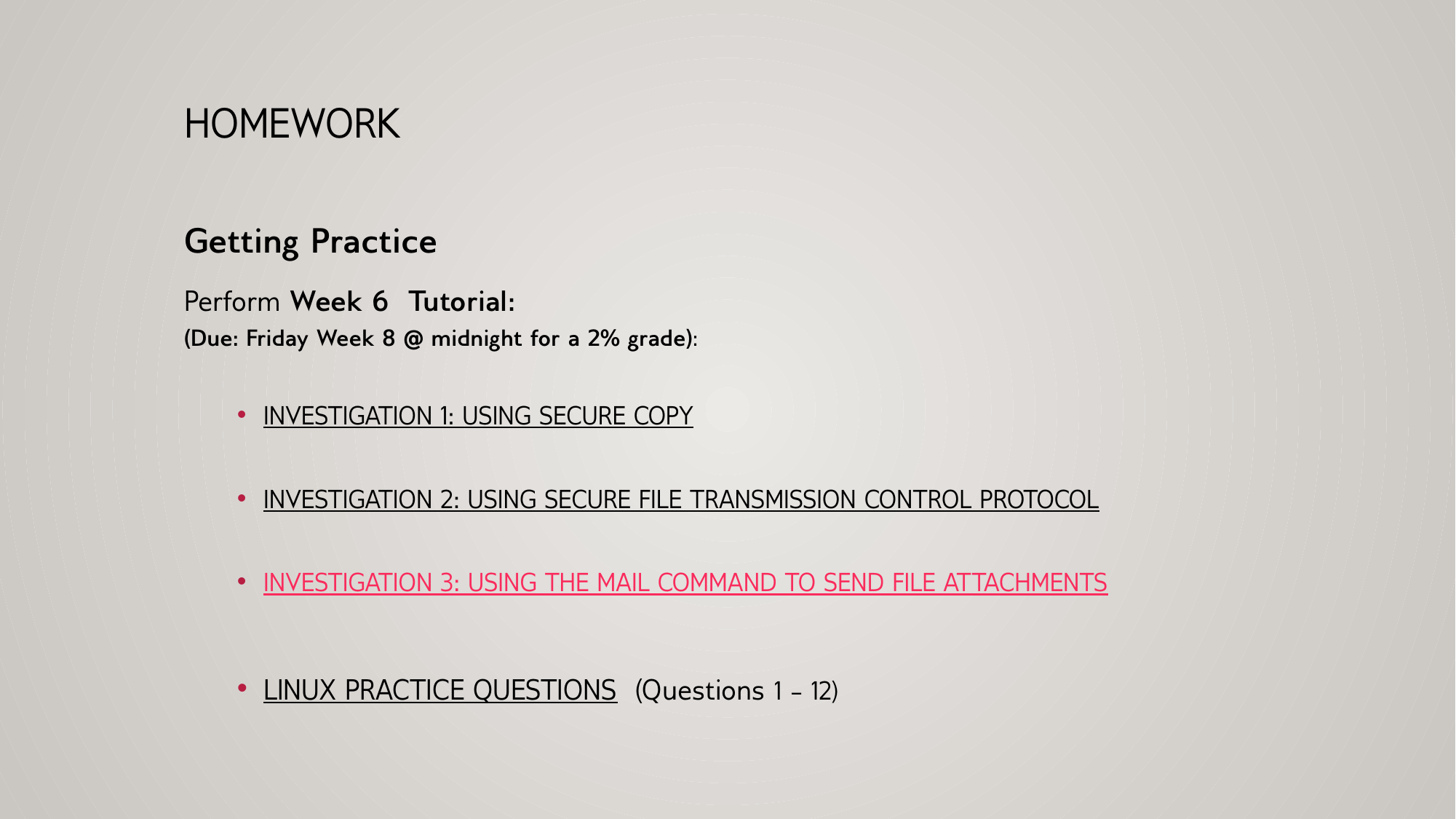

# HOMEWORK
Getting Practice
Perform Week 6  Tutorial:
(Due: Friday Week 8 @ midnight for a 2% grade):
INVESTIGATION 1: USING SECURE COPY
INVESTIGATION 2: USING SECURE FILE TRANSMISSION CONTROL PROTOCOL
INVESTIGATION 3: USING THE MAIL COMMAND TO SEND FILE ATTACHMENTS

LINUX PRACTICE QUESTIONS  (Questions 1 – 12)